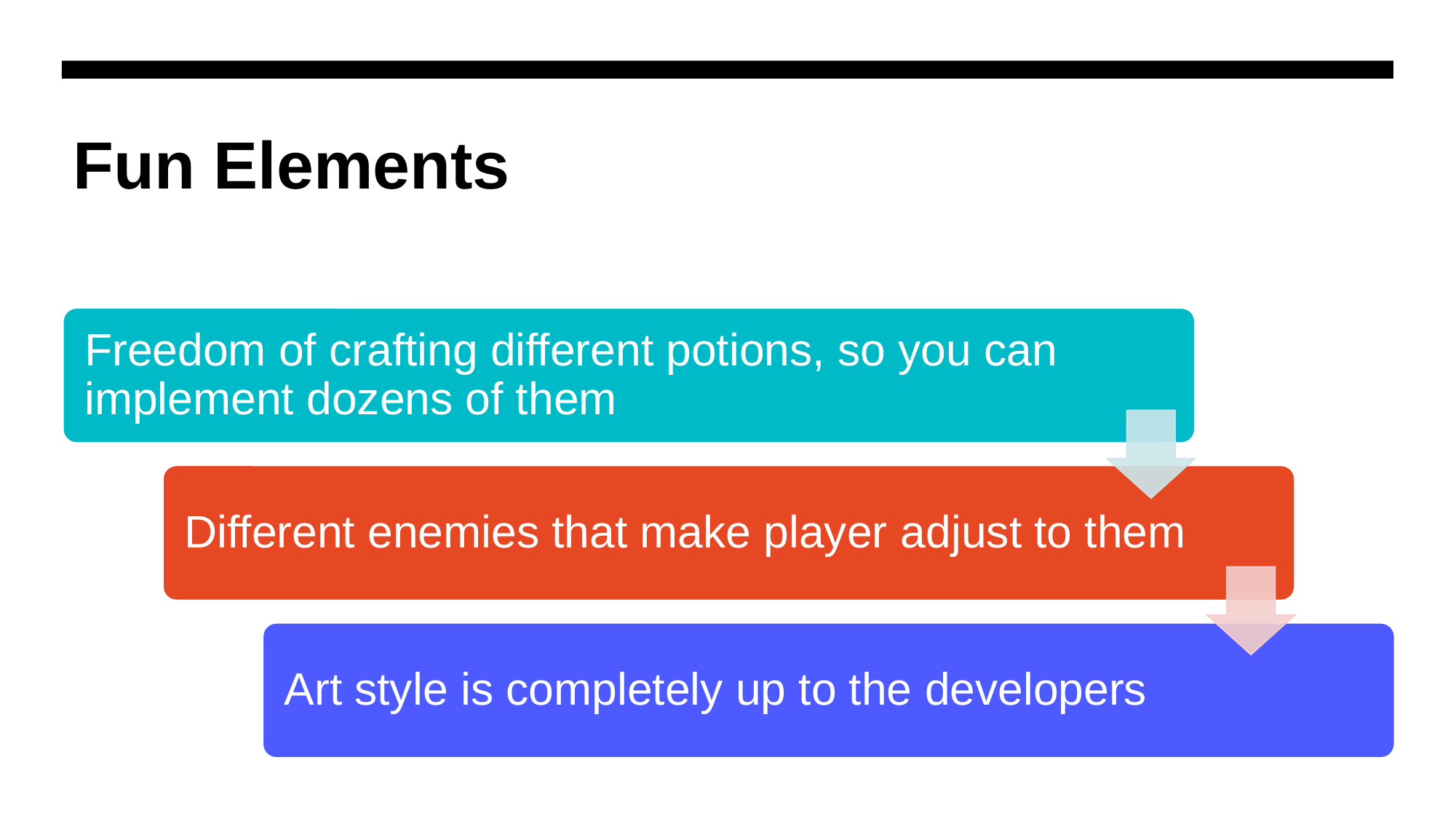

# Fun Elements
Freedom of crafting different potions, so you can implement dozens of them
Different enemies that make player adjust to them
Art style is completely up to the developers